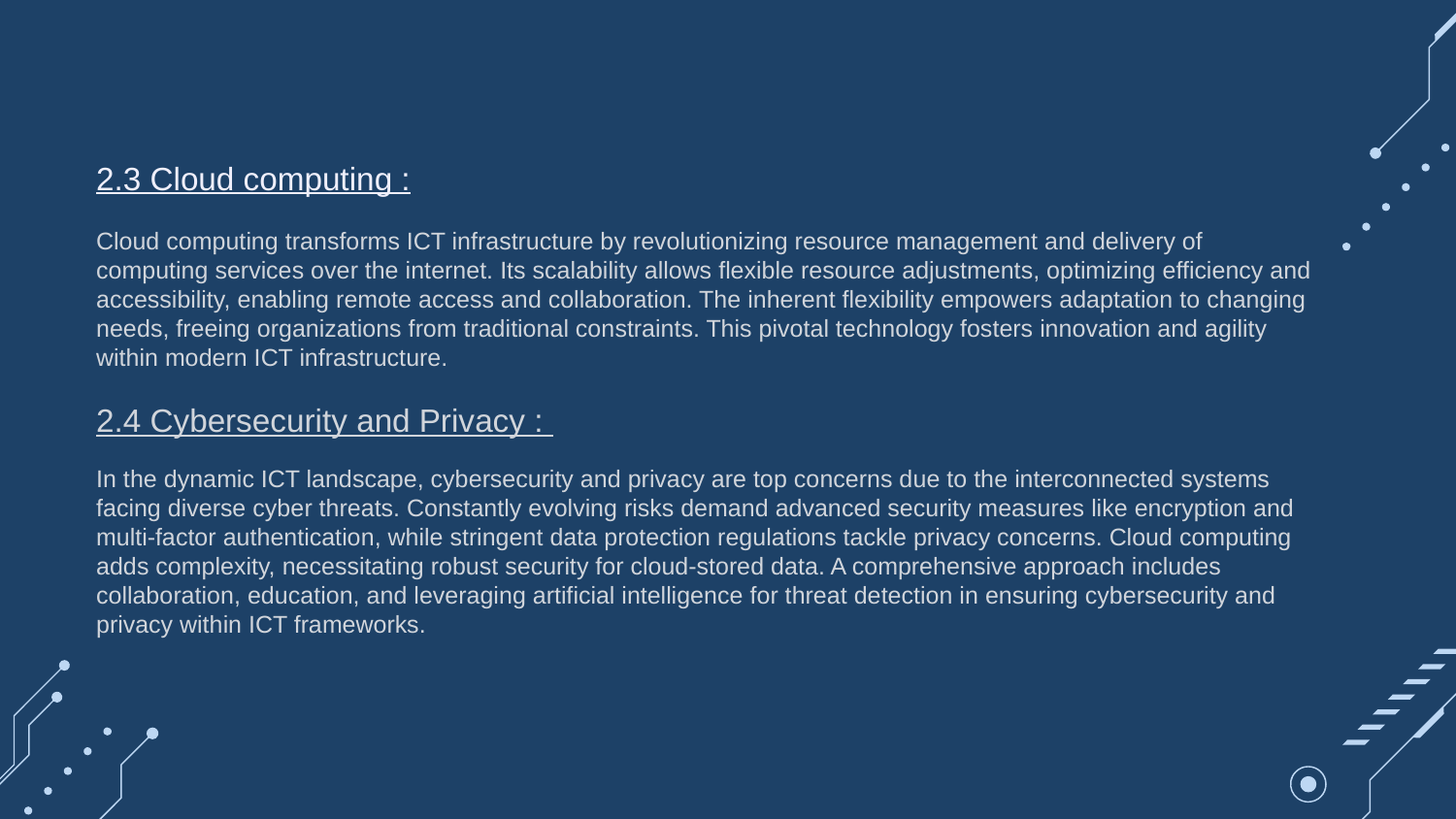

# 2.3 Cloud computing : Cloud computing transforms ICT infrastructure by revolutionizing resource management and delivery of computing services over the internet. Its scalability allows flexible resource adjustments, optimizing efficiency and accessibility, enabling remote access and collaboration. The inherent flexibility empowers adaptation to changing needs, freeing organizations from traditional constraints. This pivotal technology fosters innovation and agility within modern ICT infrastructure. 2.4 Cybersecurity and Privacy : In the dynamic ICT landscape, cybersecurity and privacy are top concerns due to the interconnected systems facing diverse cyber threats. Constantly evolving risks demand advanced security measures like encryption and multi-factor authentication, while stringent data protection regulations tackle privacy concerns. Cloud computing adds complexity, necessitating robust security for cloud-stored data. A comprehensive approach includes collaboration, education, and leveraging artificial intelligence for threat detection in ensuring cybersecurity and privacy within ICT frameworks.